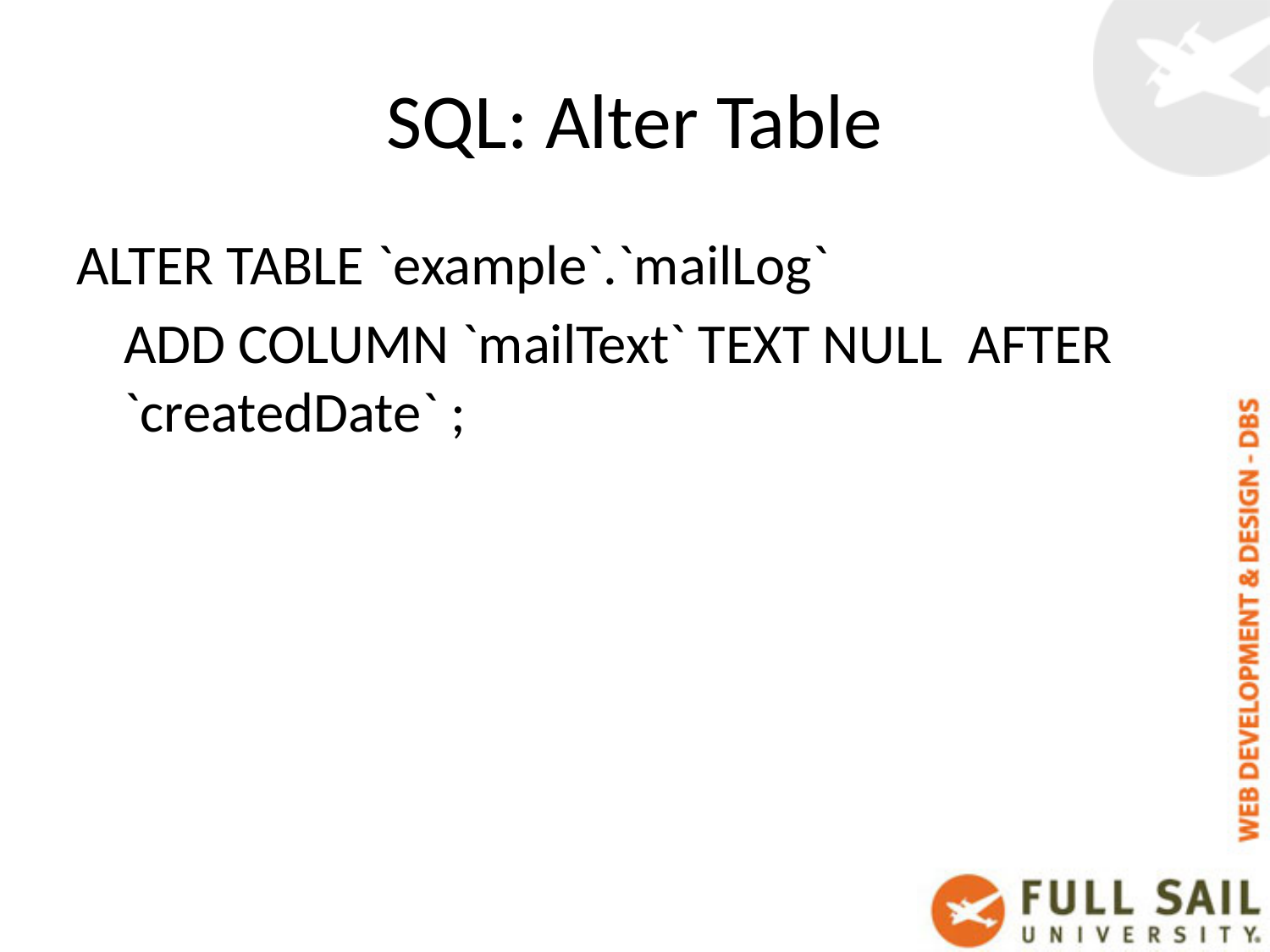

# SQL: Alter Table
ALTER TABLE `example`.`mailLog`
	ADD COLUMN `mailText` TEXT NULL  AFTER `createdDate` ;